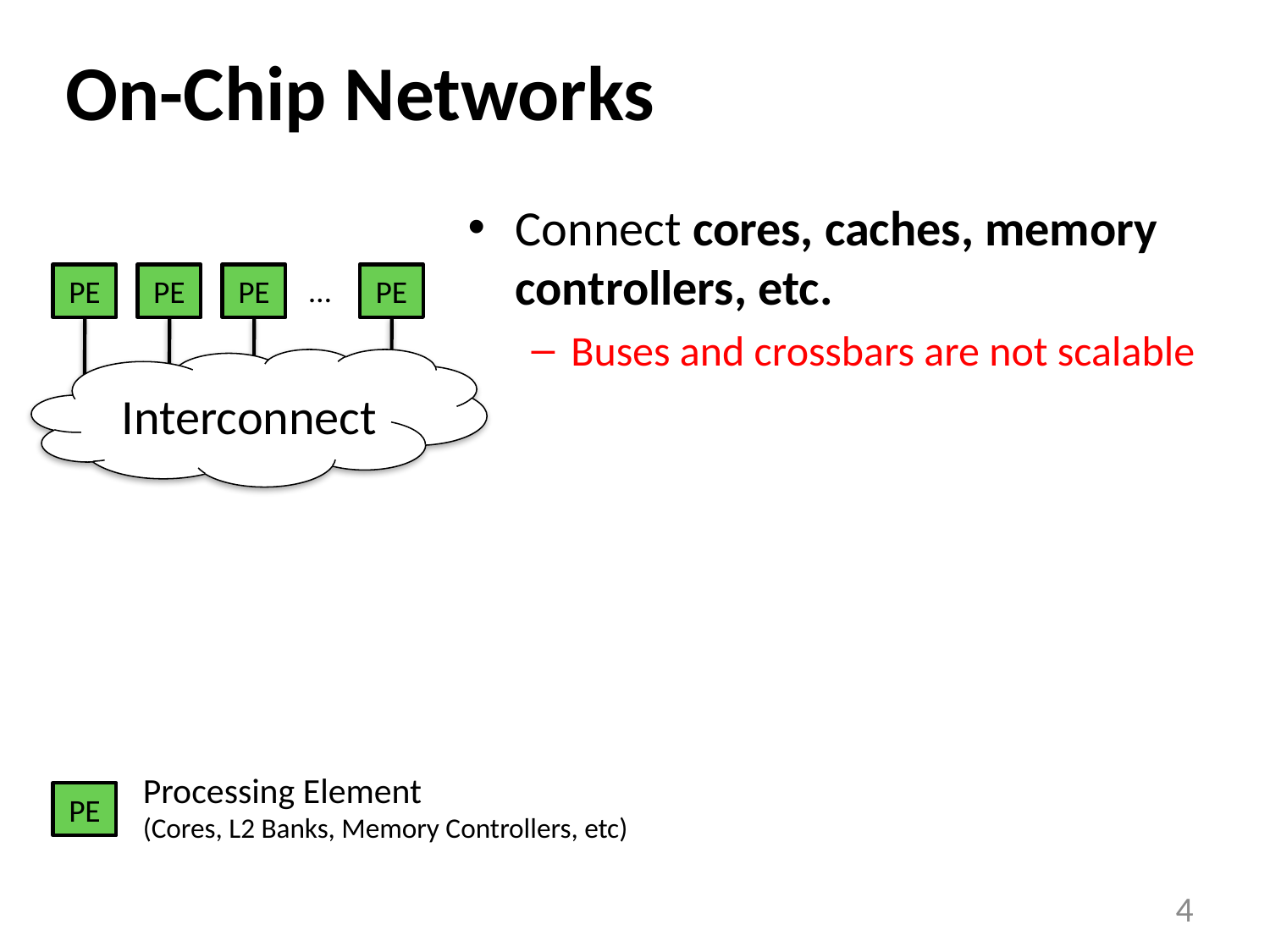

# On-Chip Networks
Connect cores, caches, memory controllers, etc.
Buses and crossbars are not scalable

PE
PE
PE
…
PE
IInterconnect
Processing Element
(Cores, L2 Banks, Memory Controllers, etc)
PE
4